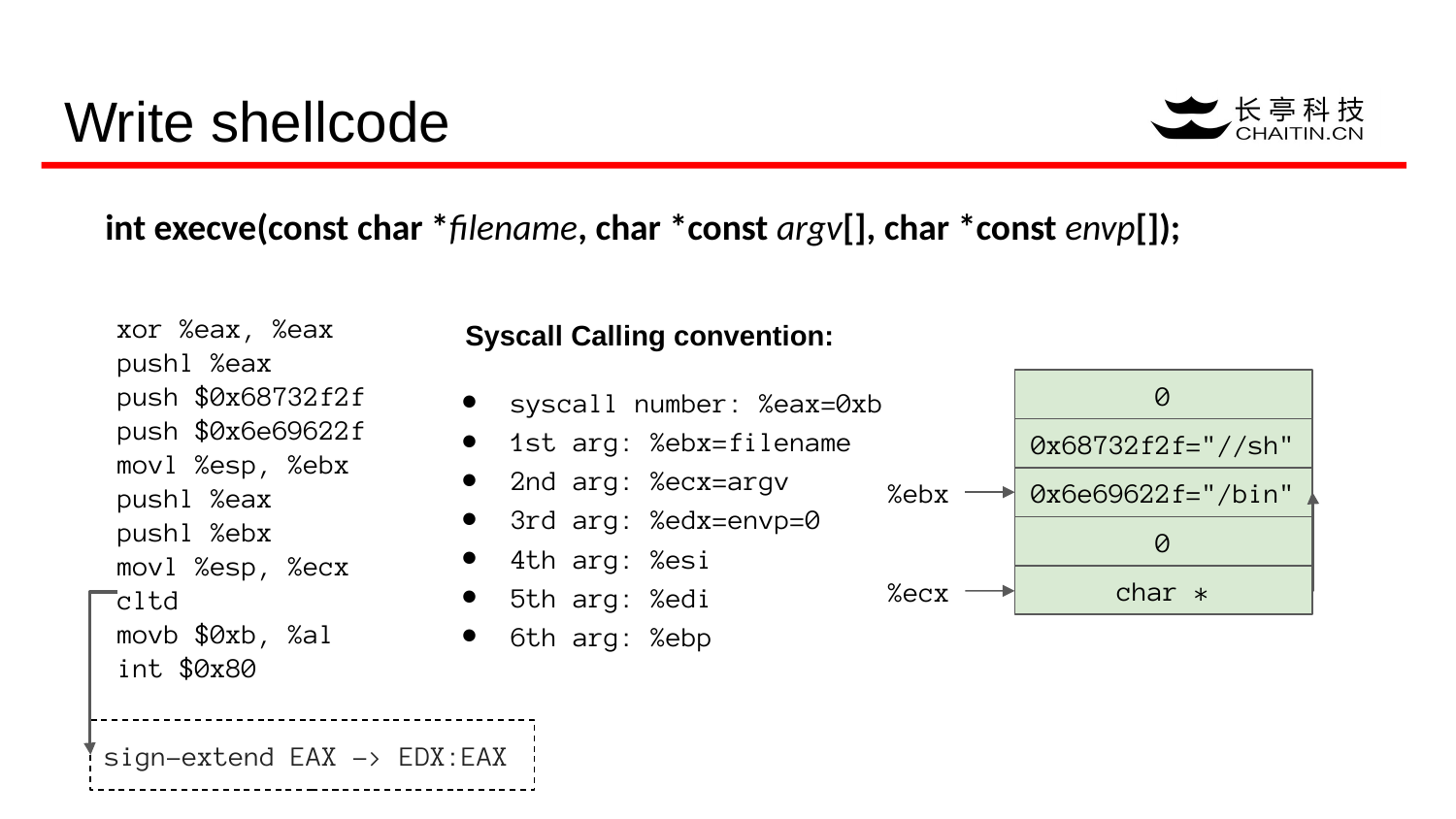

# Write shellcode
int execve(const char *filename, char *const argv[], char *const envp[]);

xor %eax, %eax
pushl %eax
push $0x68732f2f
push $0x6e69622f
movl %esp, %ebx
pushl %eax
pushl %ebx
movl %esp, %ecx
cltd
movb $0xb, %al
int $0x80
sign-extend EAX -> EDX:EAX
Syscall Calling convention:
syscall number: %eax=0xb
1st arg: %ebx=filename
2nd arg: %ecx=argv
3rd arg: %edx=envp=0
4th arg: %esi
5th arg: %edi
6th arg: %ebp
0
0x68732f2f="//sh"
0x6e69622f="/bin"
0
char *
%ebx
%ecx